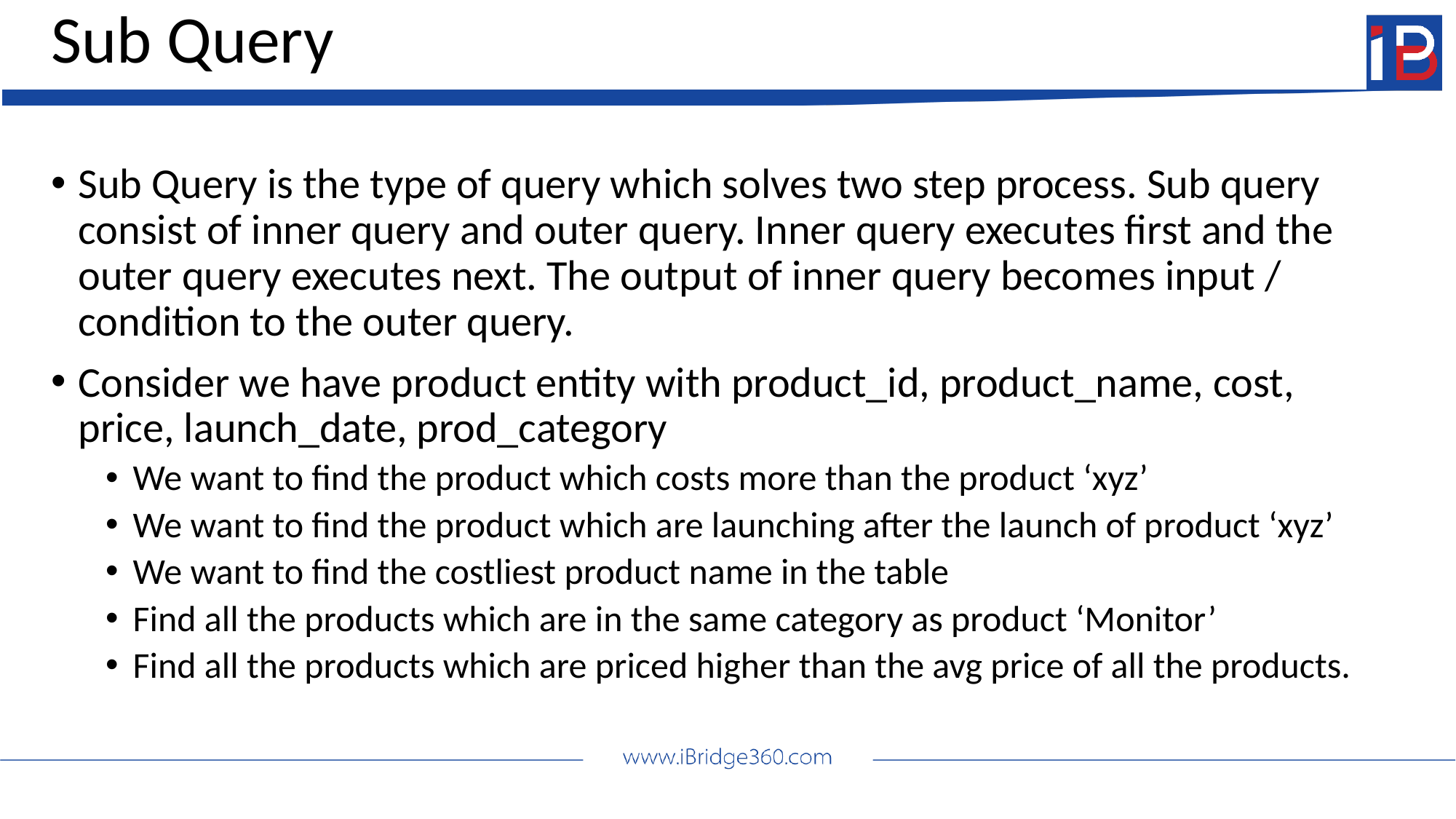

# Sub Query
Sub Query is the type of query which solves two step process. Sub query consist of inner query and outer query. Inner query executes first and the outer query executes next. The output of inner query becomes input / condition to the outer query.
Consider we have product entity with product_id, product_name, cost, price, launch_date, prod_category
We want to find the product which costs more than the product ‘xyz’
We want to find the product which are launching after the launch of product ‘xyz’
We want to find the costliest product name in the table
Find all the products which are in the same category as product ‘Monitor’
Find all the products which are priced higher than the avg price of all the products.